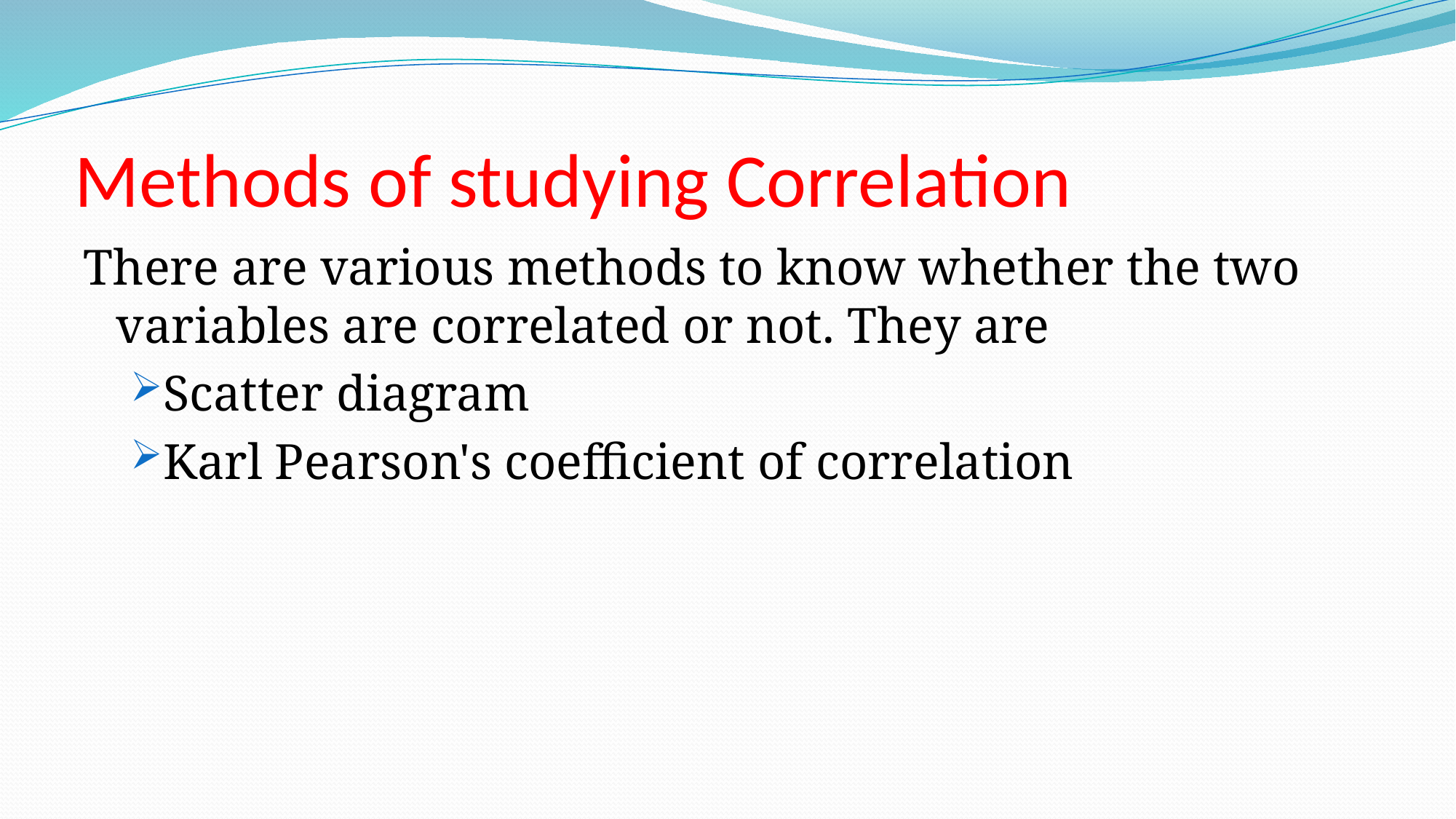

# Methods of studying Correlation
There are various methods to know whether the two variables are correlated or not. They are
Scatter diagram
Karl Pearson's coefficient of correlation